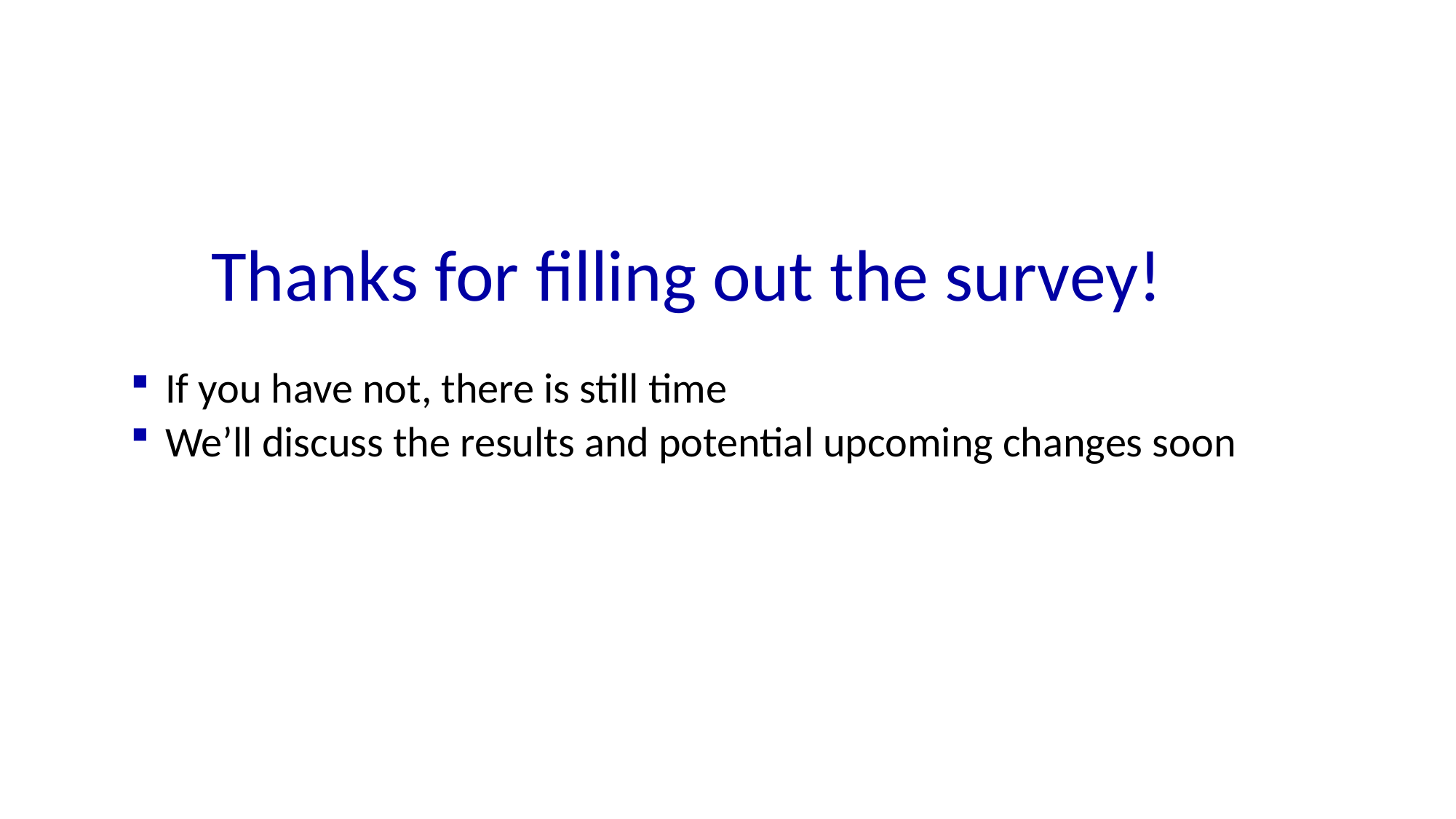

# Thanks for filling out the survey!
If you have not, there is still time
We’ll discuss the results and potential upcoming changes soon